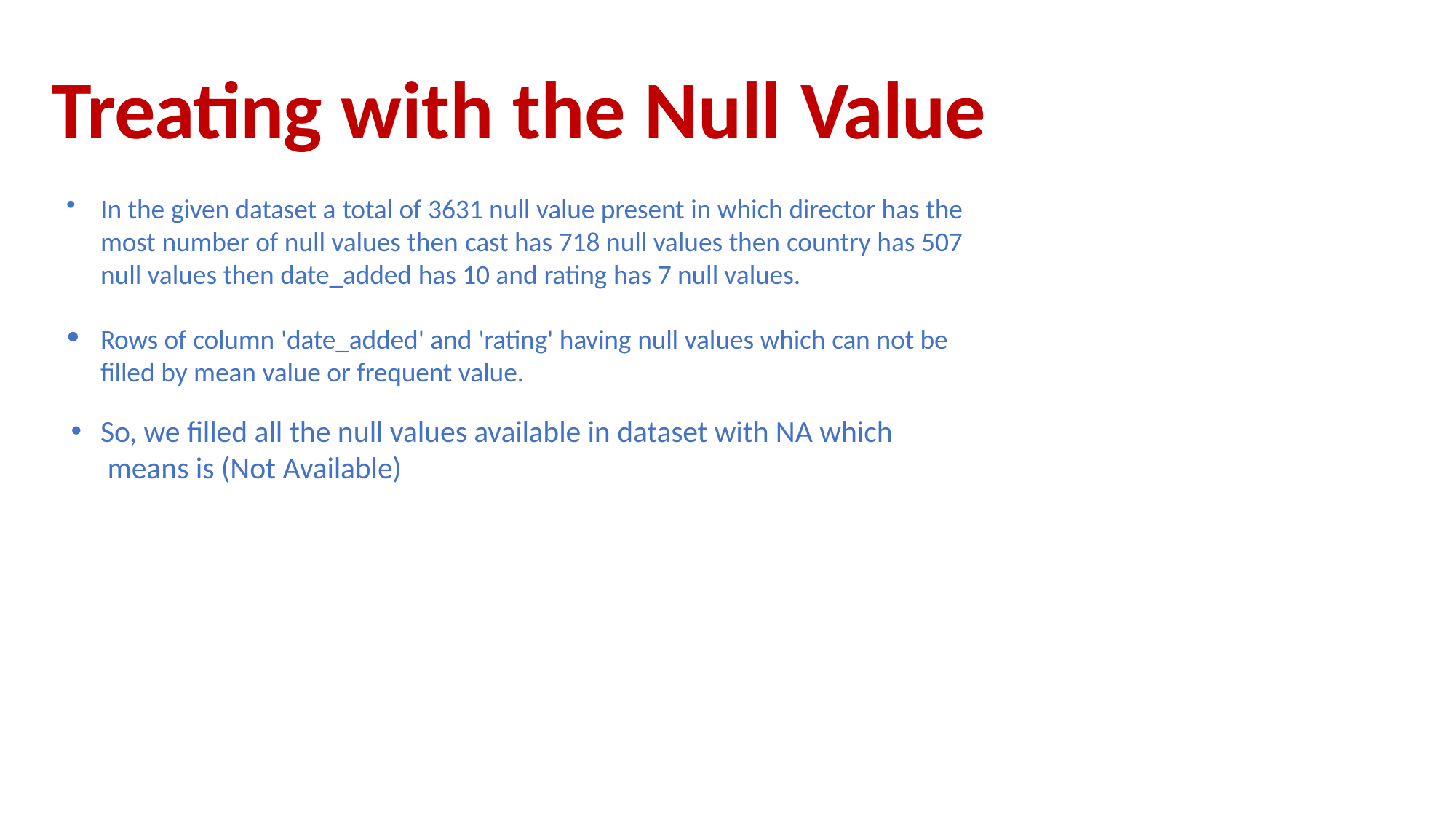

# Treating with the Null Value
In the given dataset a total of 3631 null value present in which director has the  most number of null values then cast has 718 null values then country has 507  null values then date_added has 10 and rating has 7 null values.

Rows of column 'date_added' and 'rating' having null values which can not be  filled by mean value or frequent value.

So, we filled all the null values available in dataset with NA which  means is (Not Available)